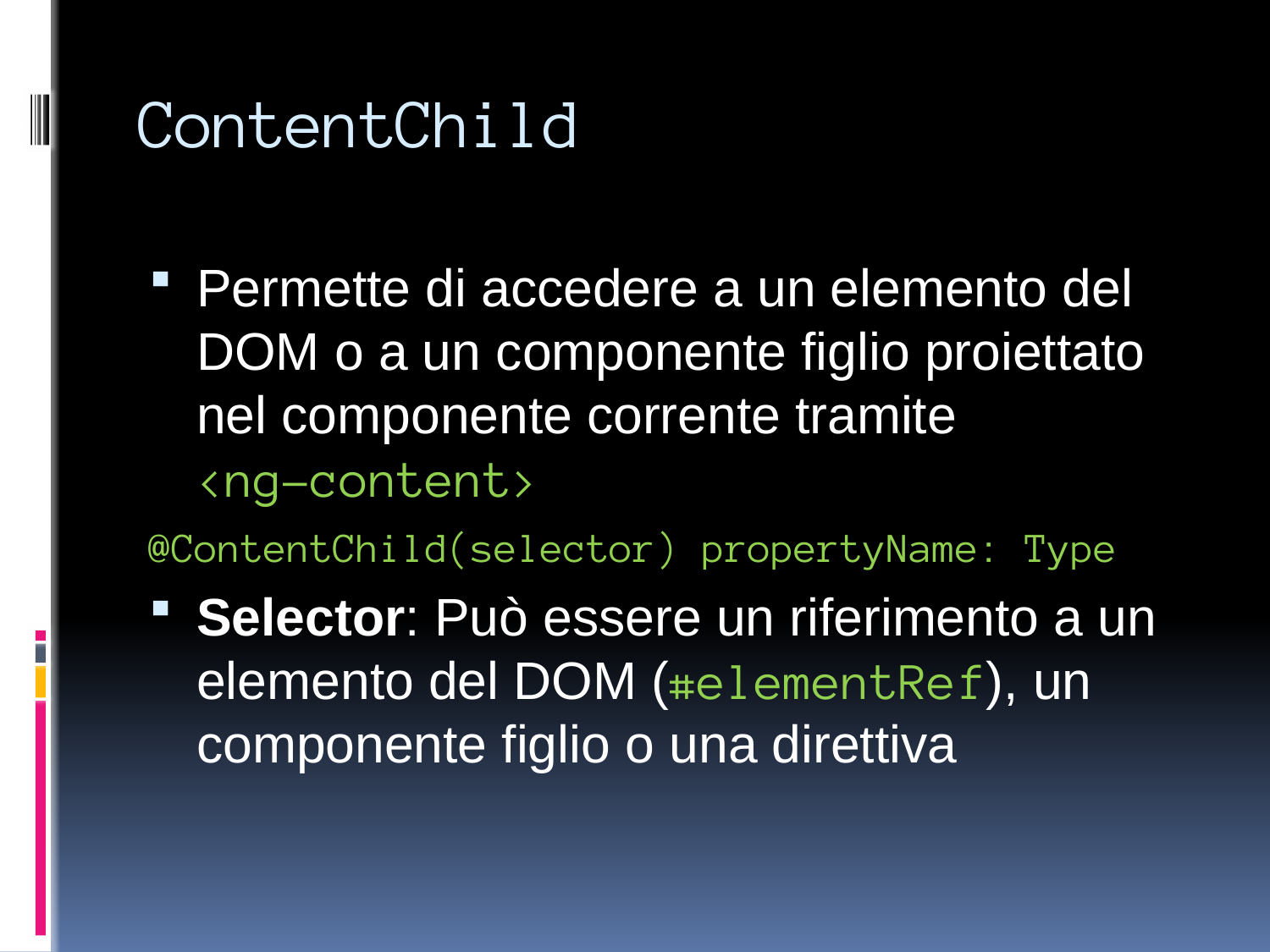

# ContentChild
Permette di accedere a un elemento del DOM o a un componente figlio proiettato nel componente corrente tramite 
<ng-content>
@ContentChild(selector) propertyName: Type
Selector: Può essere un riferimento a un elemento del DOM (#elementRef), un componente figlio o una direttiva